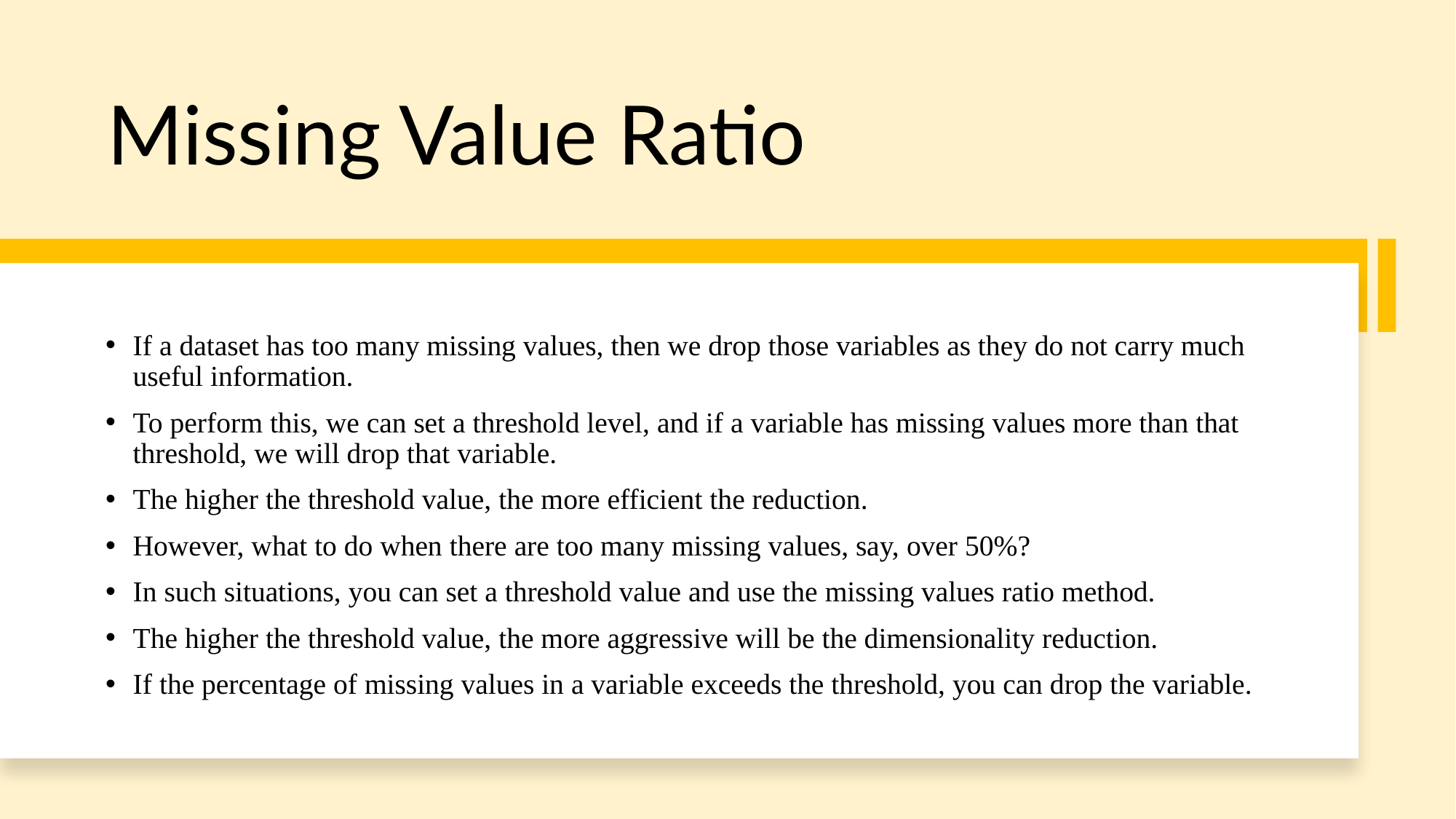

# Missing Value Ratio

If a dataset has too many missing values, then we drop those variables as they do not carry much useful information.
To perform this, we can set a threshold level, and if a variable has missing values more than that threshold, we will drop that variable.
The higher the threshold value, the more efficient the reduction.
However, what to do when there are too many missing values, say, over 50%?
In such situations, you can set a threshold value and use the missing values ratio method.
The higher the threshold value, the more aggressive will be the dimensionality reduction.
If the percentage of missing values in a variable exceeds the threshold, you can drop the variable.